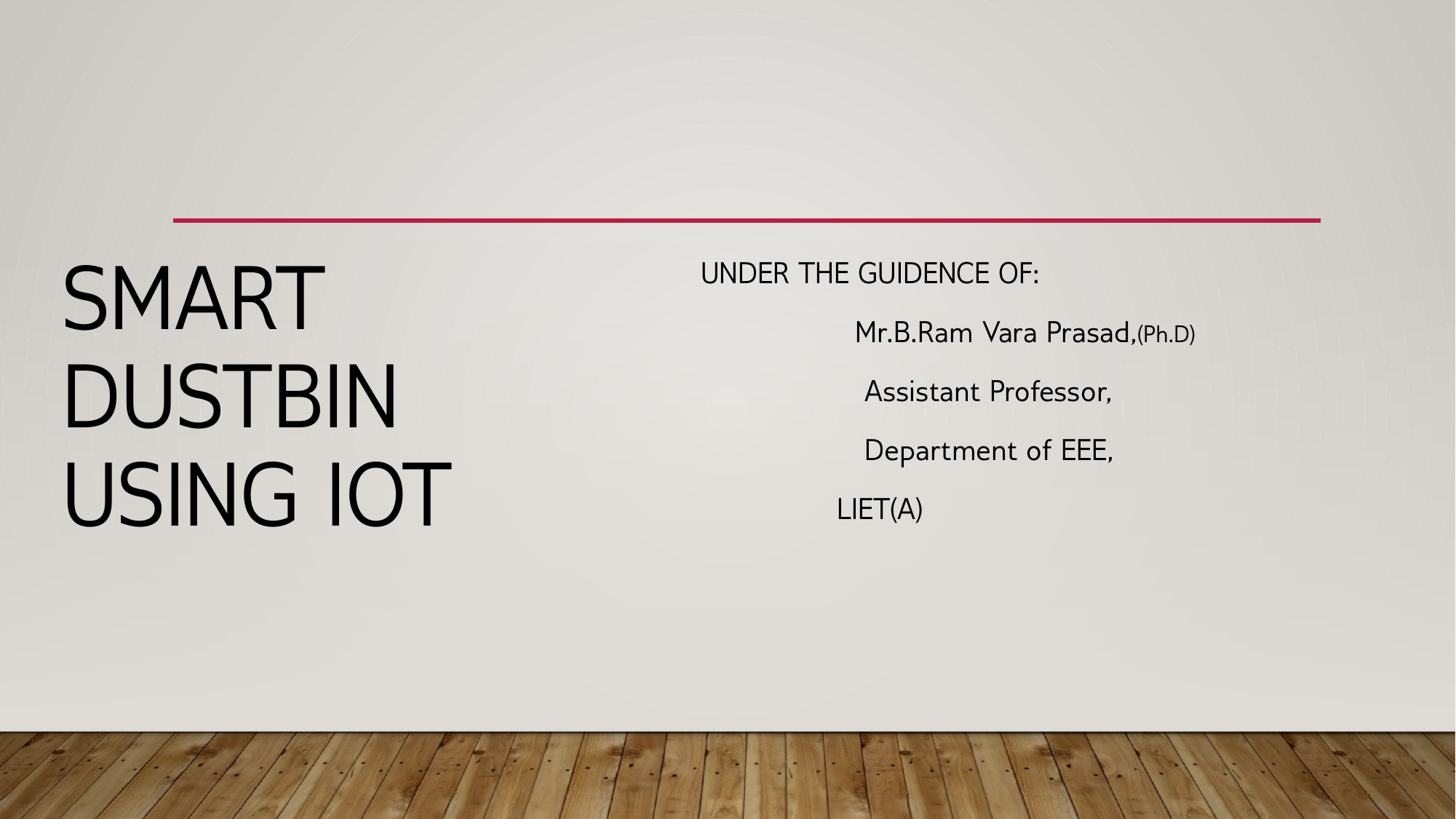

# SMART DUSTBIN USING IOT
UNDER THE GUIDENCE OF:
                 Mr.B.Ram Vara Prasad,(Ph.D)
                  Assistant Professor,
                  Department of EEE,
	   LIET(A)